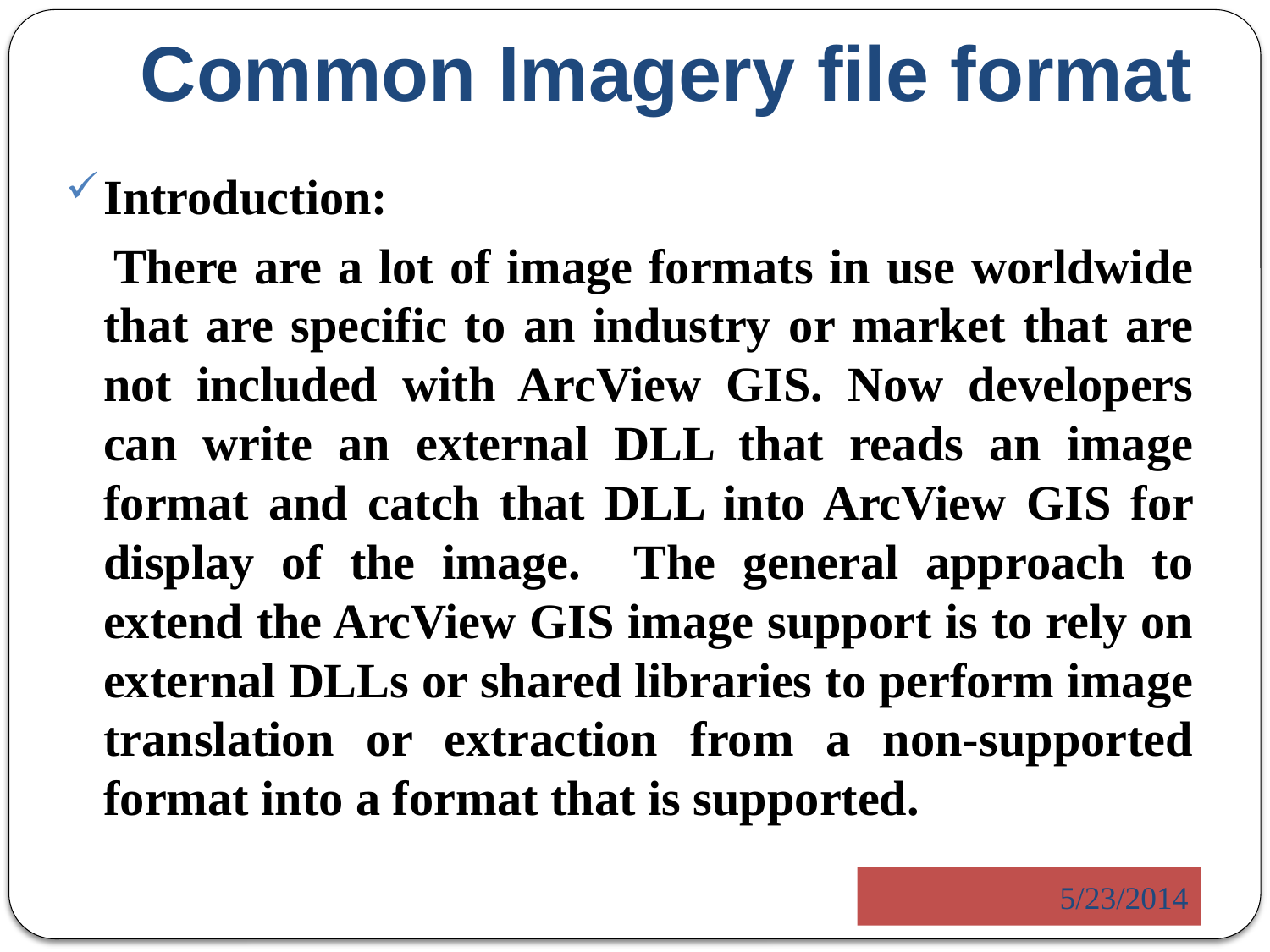

# Common Imagery file format
Introduction:
   There are a lot of image formats in use worldwide that are specific to an industry or market that are not included with ArcView GIS. Now developers can write an external DLL that reads an image format and catch that DLL into ArcView GIS for display of the image.  The general approach to extend the ArcView GIS image support is to rely on external DLLs or shared libraries to perform image translation or extraction from a non-supported format into a format that is supported.

5/23/2014
5/23/2014